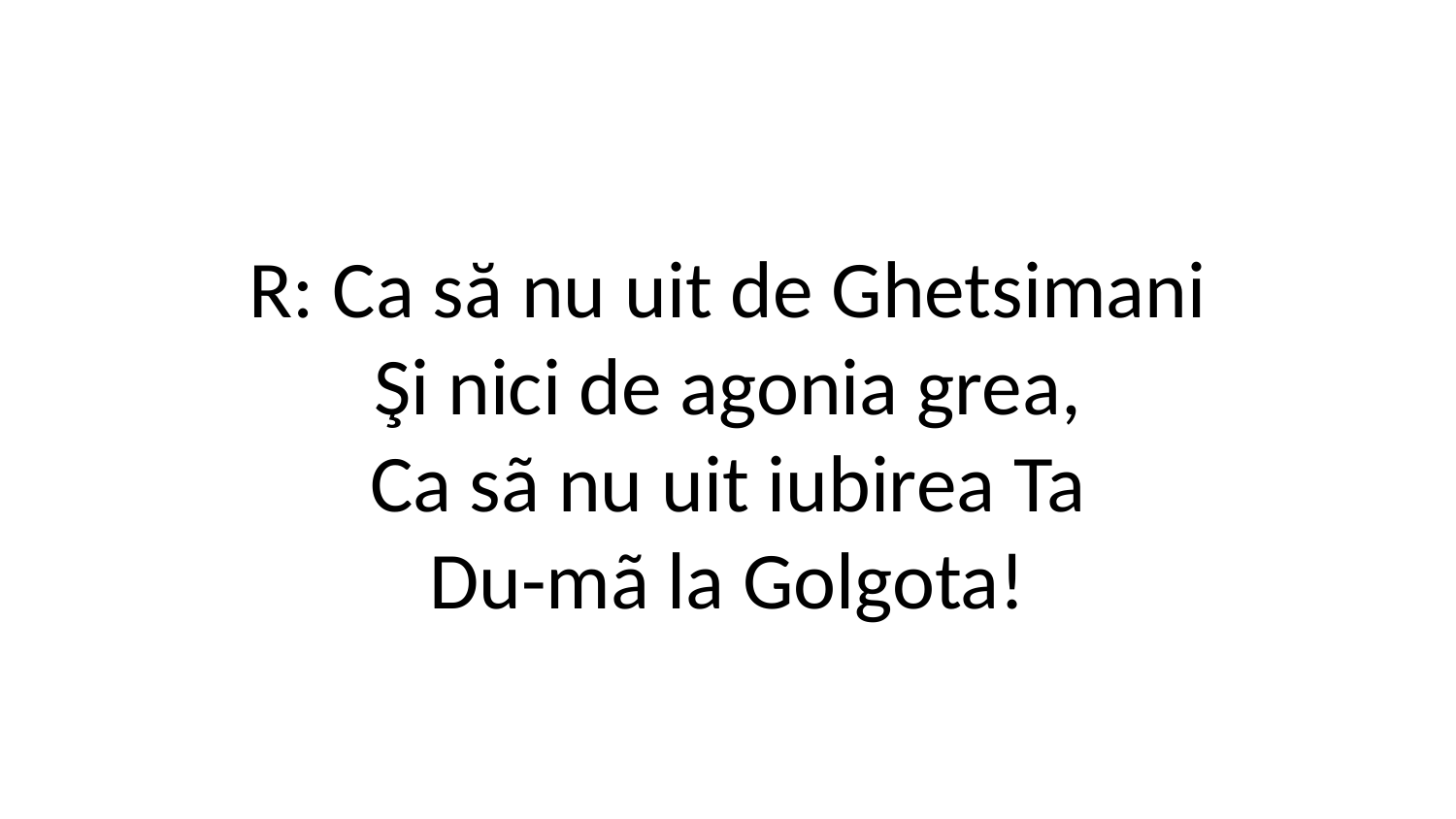

R: Ca să nu uit de Ghetsimani
Şi nici de agonia grea,
Ca sã nu uit iubirea Ta
Du-mã la Golgota!